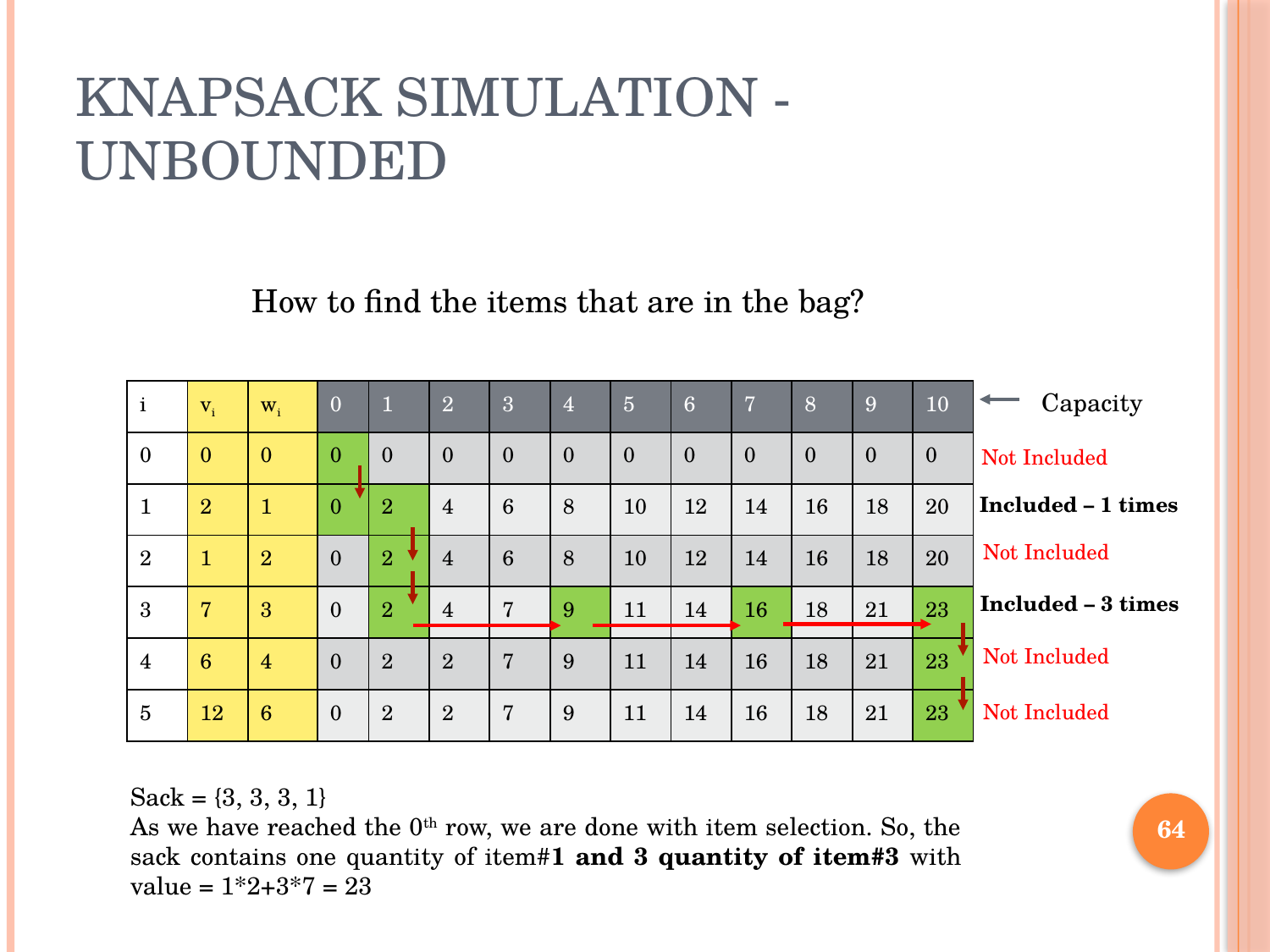

# Knapsack simulation - Unbounded
How to find the items that are in the bag?
| i | vi | wi | 0 | 1 | 2 | 3 | 4 | 5 | 6 | 7 | 8 | 9 | 10 |
| --- | --- | --- | --- | --- | --- | --- | --- | --- | --- | --- | --- | --- | --- |
| 0 | 0 | 0 | 0 | 0 | 0 | 0 | 0 | 0 | 0 | 0 | 0 | 0 | 0 |
| 1 | 2 | 1 | 0 | 2 | 4 | 6 | 8 | 10 | 12 | 14 | 16 | 18 | 20 |
| 2 | 1 | 2 | 0 | 2 | 4 | 6 | 8 | 10 | 12 | 14 | 16 | 18 | 20 |
| 3 | 7 | 3 | 0 | 2 | 4 | 7 | 9 | 11 | 14 | 16 | 18 | 21 | 23 |
| 4 | 6 | 4 | 0 | 2 | 2 | 7 | 9 | 11 | 14 | 16 | 18 | 21 | 23 |
| 5 | 12 | 6 | 0 | 2 | 2 | 7 | 9 | 11 | 14 | 16 | 18 | 21 | 23 |
Capacity
Not Included
Included – 1 times
Not Included
Included – 3 times
Not Included
Not Included
Sack = {3, 3, 3, 1}
As we have reached the 0th row, we are done with item selection. So, the sack contains one quantity of item#1 and 3 quantity of item#3 with value = 1*2+3*7 = 23
64